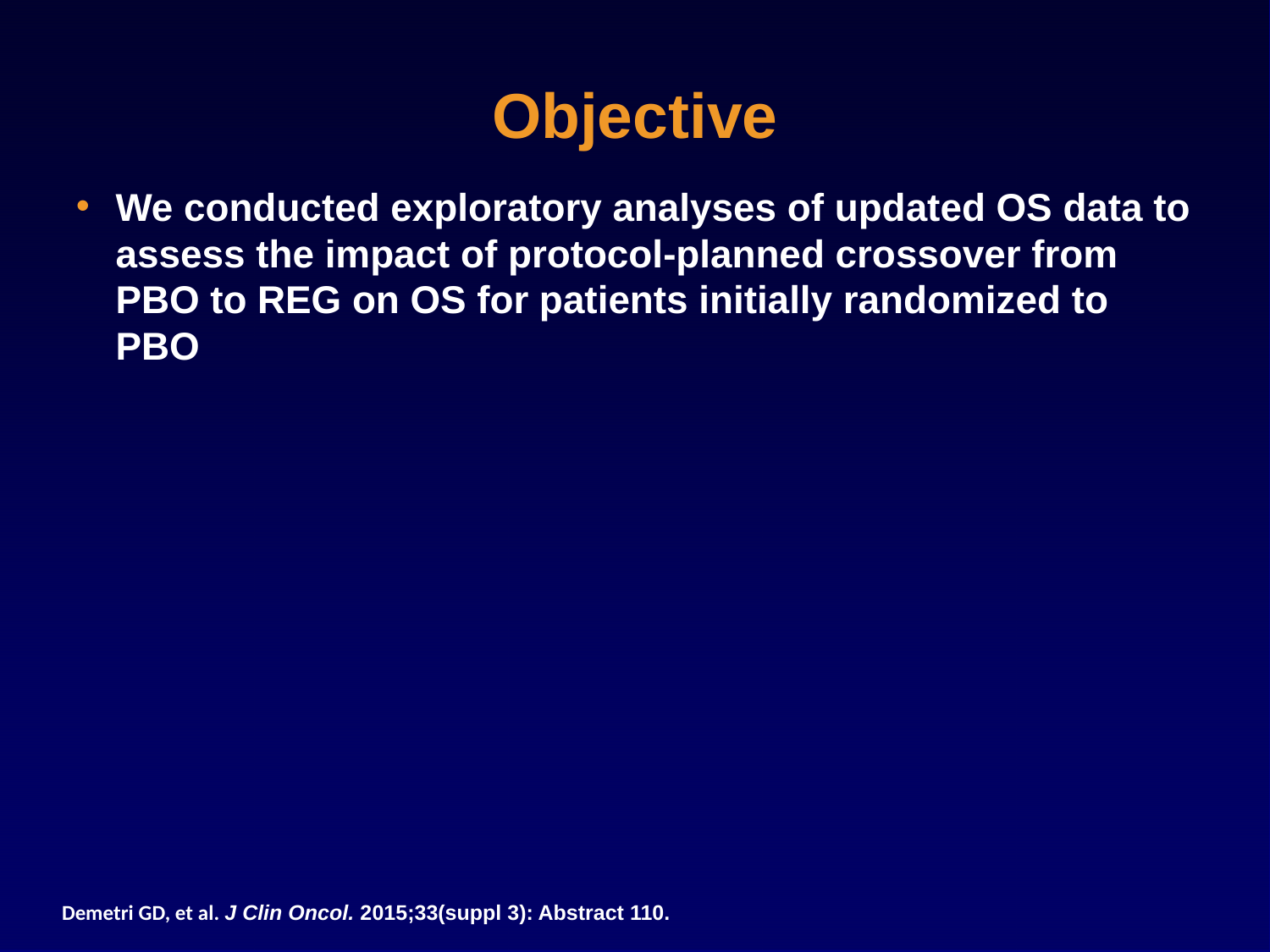

Objective
We conducted exploratory analyses of updated OS data to assess the impact of protocol-planned crossover from PBO to REG on OS for patients initially randomized to PBO
Demetri GD, et al. J Clin Oncol. 2015;33(suppl 3): Abstract 110.